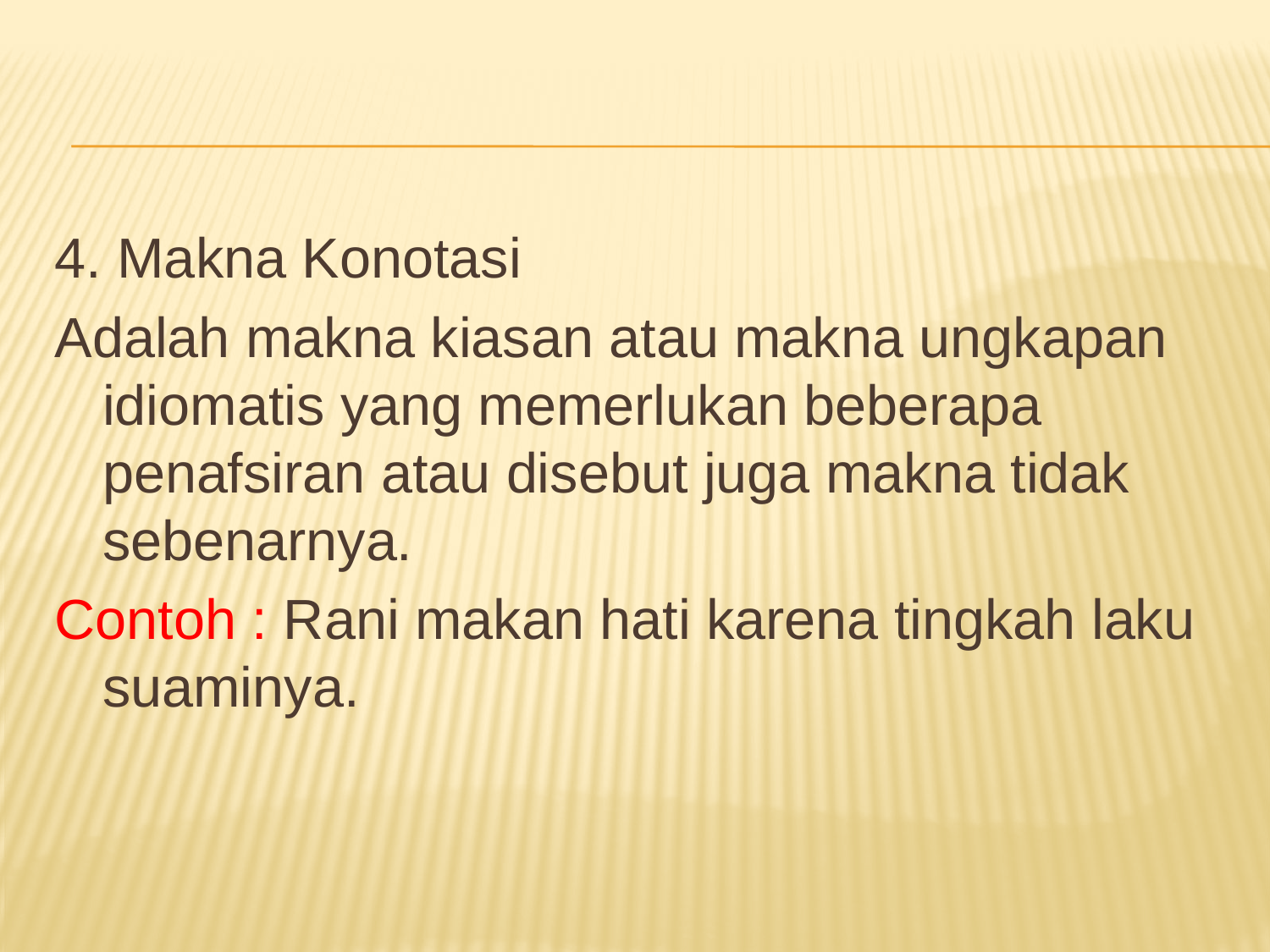

#
4. Makna Konotasi
Adalah makna kiasan atau makna ungkapan idiomatis yang memerlukan beberapa penafsiran atau disebut juga makna tidak sebenarnya.
Contoh : Rani makan hati karena tingkah laku suaminya.